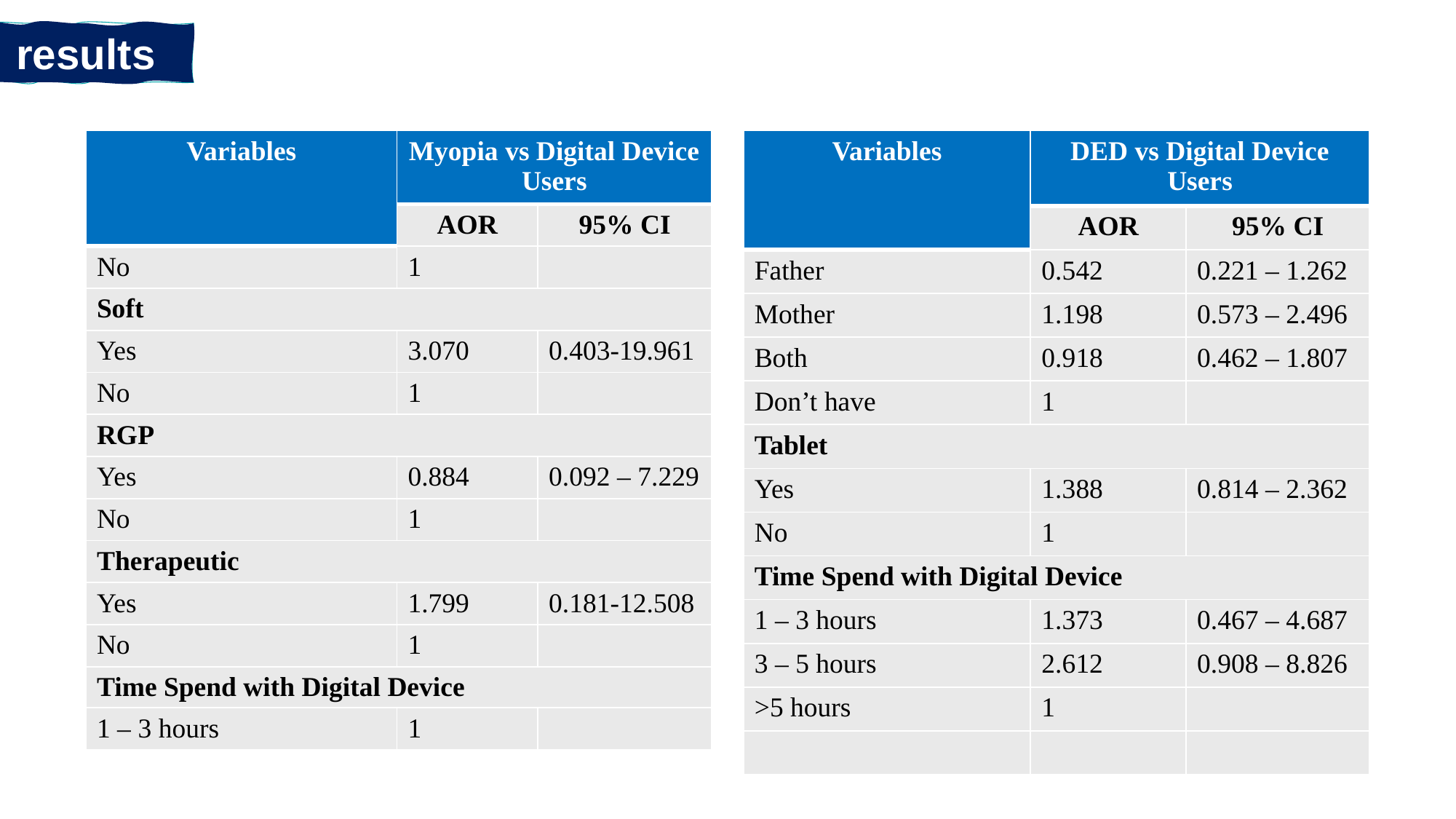

results
| Variables | Myopia vs Digital Device Users |  |
| --- | --- | --- |
|  | AOR | 95% CI |
| No | 1 |  |
| Soft |  |  |
| Yes | 3.070 | 0.403-19.961 |
| No | 1 |  |
| RGP |  |  |
| Yes | 0.884 | 0.092 – 7.229 |
| No | 1 |  |
| Therapeutic |  |  |
| Yes | 1.799 | 0.181-12.508 |
| No | 1 |  |
| Time Spend with Digital Device |  |  |
| 1 – 3 hours | 1 |  |
| Variables | DED vs Digital Device Users |  |
| --- | --- | --- |
|  | AOR | 95% CI |
| Father | 0.542 | 0.221 – 1.262 |
| Mother | 1.198 | 0.573 – 2.496 |
| Both | 0.918 | 0.462 – 1.807 |
| Don’t have | 1 |  |
| Tablet |  |  |
| Yes | 1.388 | 0.814 – 2.362 |
| No | 1 |  |
| Time Spend with Digital Device |  |  |
| 1 – 3 hours | 1.373 | 0.467 – 4.687 |
| 3 – 5 hours | 2.612 | 0.908 – 8.826 |
| >5 hours | 1 |  |
|  |  |  |